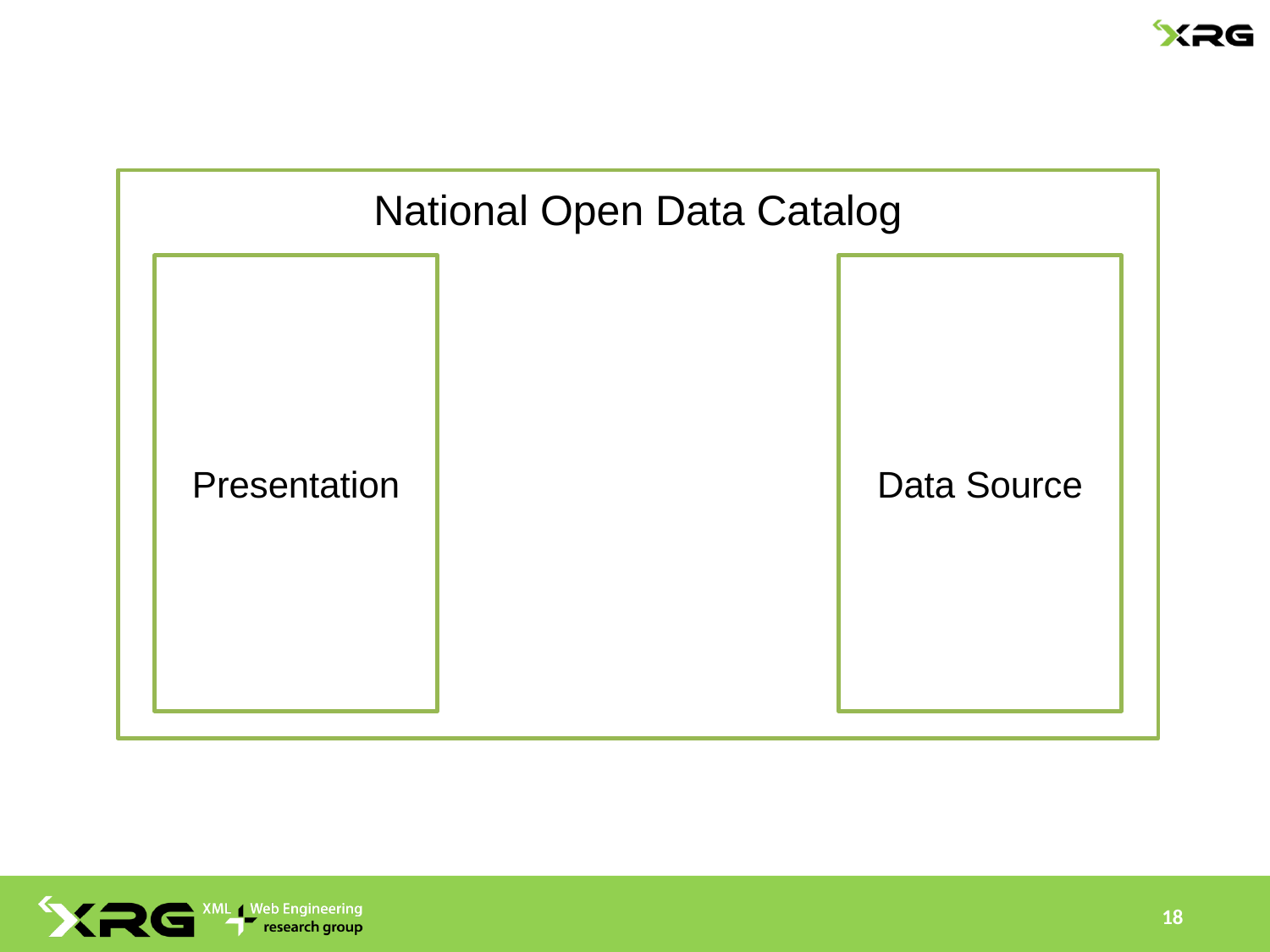

National Open Data Catalog
Presentation
Data Source
18